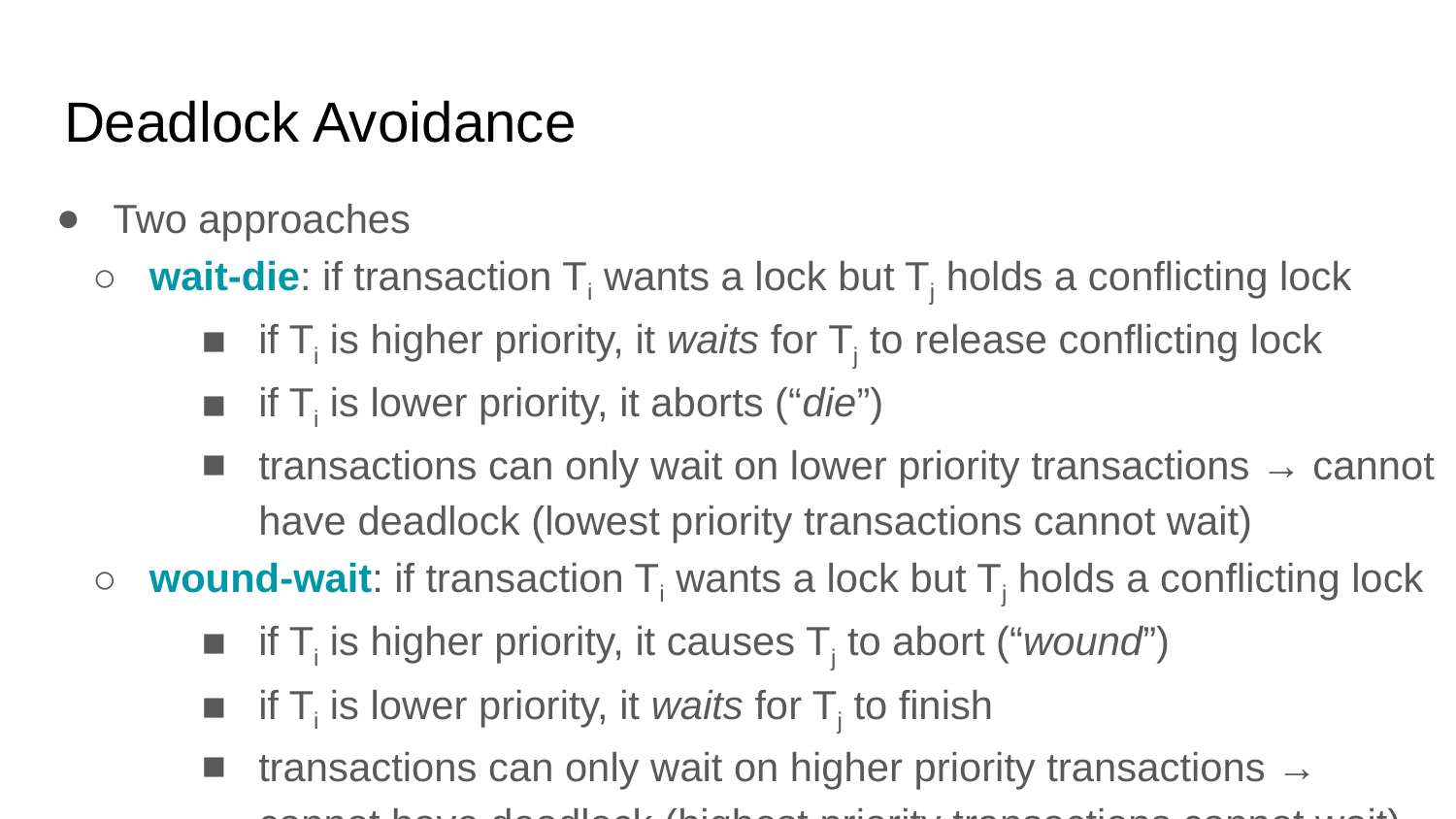

# Deadlock Avoidance
Two approaches
wait-die: if transaction Ti wants a lock but Tj holds a conflicting lock
if Ti is higher priority, it waits for Tj to release conflicting lock
if Ti is lower priority, it aborts (“die”)
transactions can only wait on lower priority transactions → cannot have deadlock (lowest priority transactions cannot wait)
wound-wait: if transaction Ti wants a lock but Tj holds a conflicting lock
if Ti is higher priority, it causes Tj to abort (“wound”)
if Ti is lower priority, it waits for Tj to finish
transactions can only wait on higher priority transactions → cannot have deadlock (highest priority transactions cannot wait)